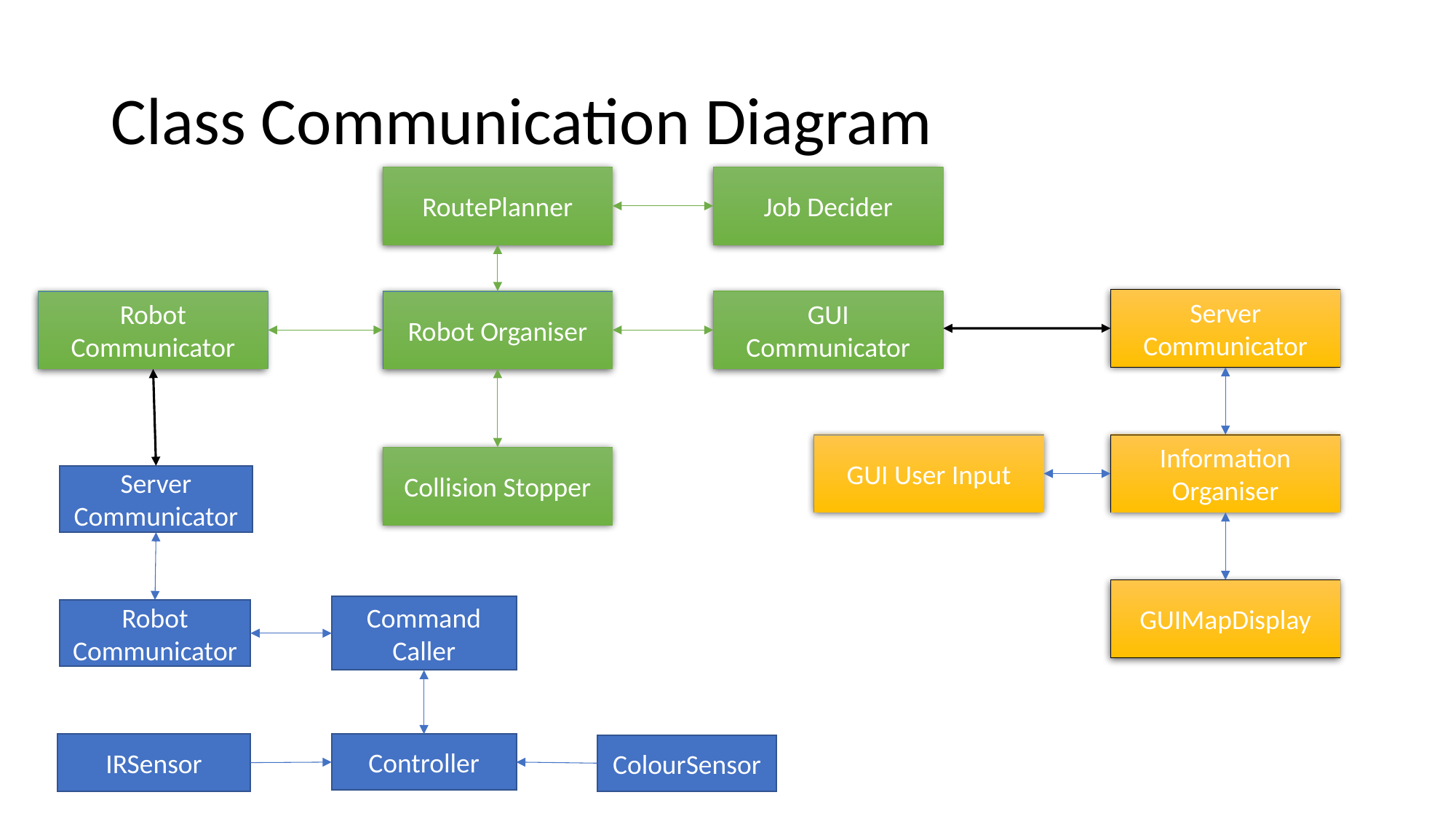

# Class Communication Diagram
RoutePlanner
Job Decider
Server Communicator
Robot Communicator
Robot Organiser
GUI Communicator
GUI User Input
Information Organiser
Collision Stopper
Server Communicator
GUIMapDisplay
Command Caller
Robot Communicator
IRSensor
Controller
ColourSensor